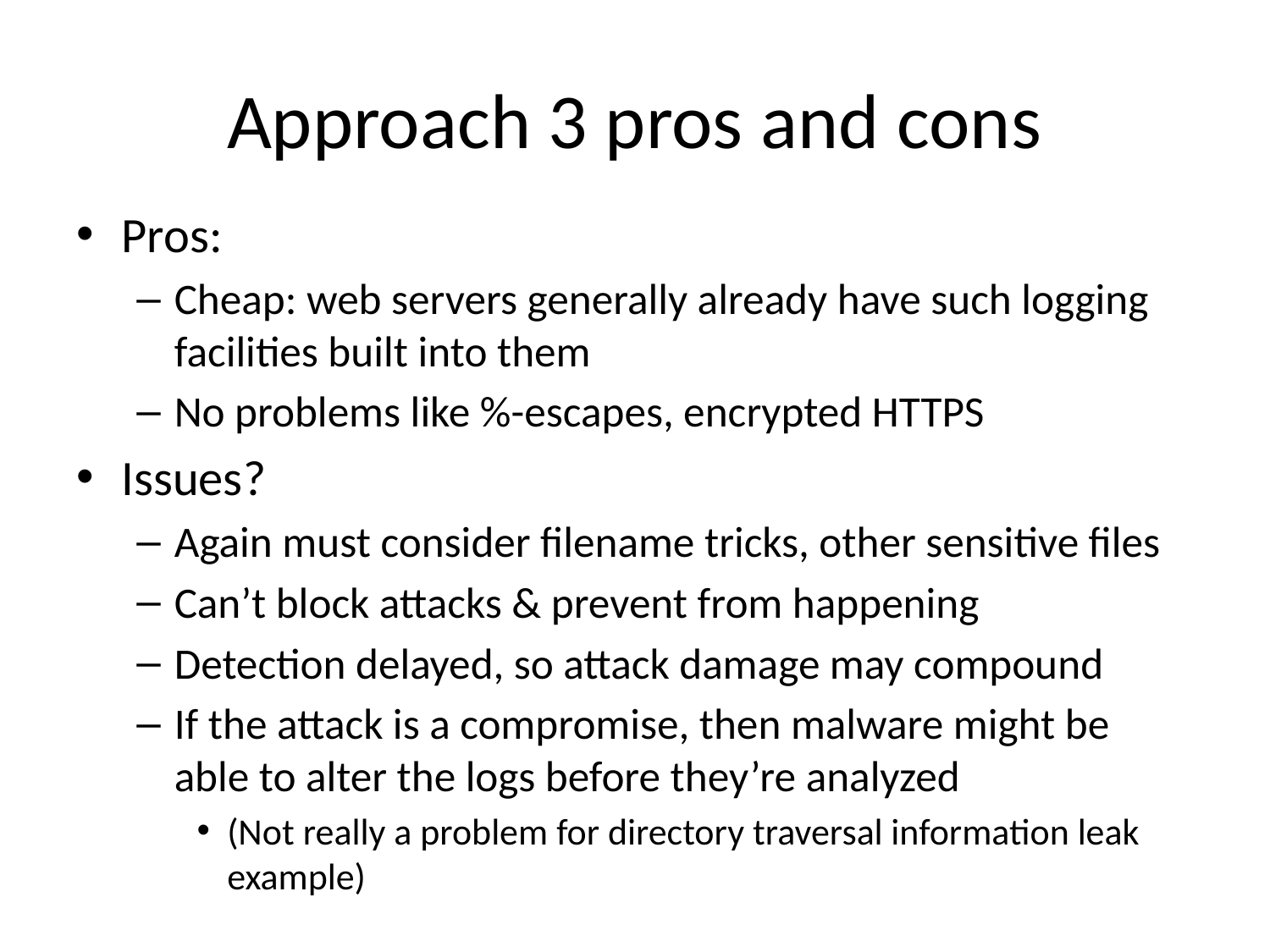

# Approach 3 pros and cons
Pros:
Cheap: web servers generally already have such logging facilities built into them
No problems like %-escapes, encrypted HTTPS
Issues?
Again must consider filename tricks, other sensitive files
Can’t block attacks & prevent from happening
Detection delayed, so attack damage may compound
If the attack is a compromise, then malware might be able to alter the logs before they’re analyzed
(Not really a problem for directory traversal information leak example)